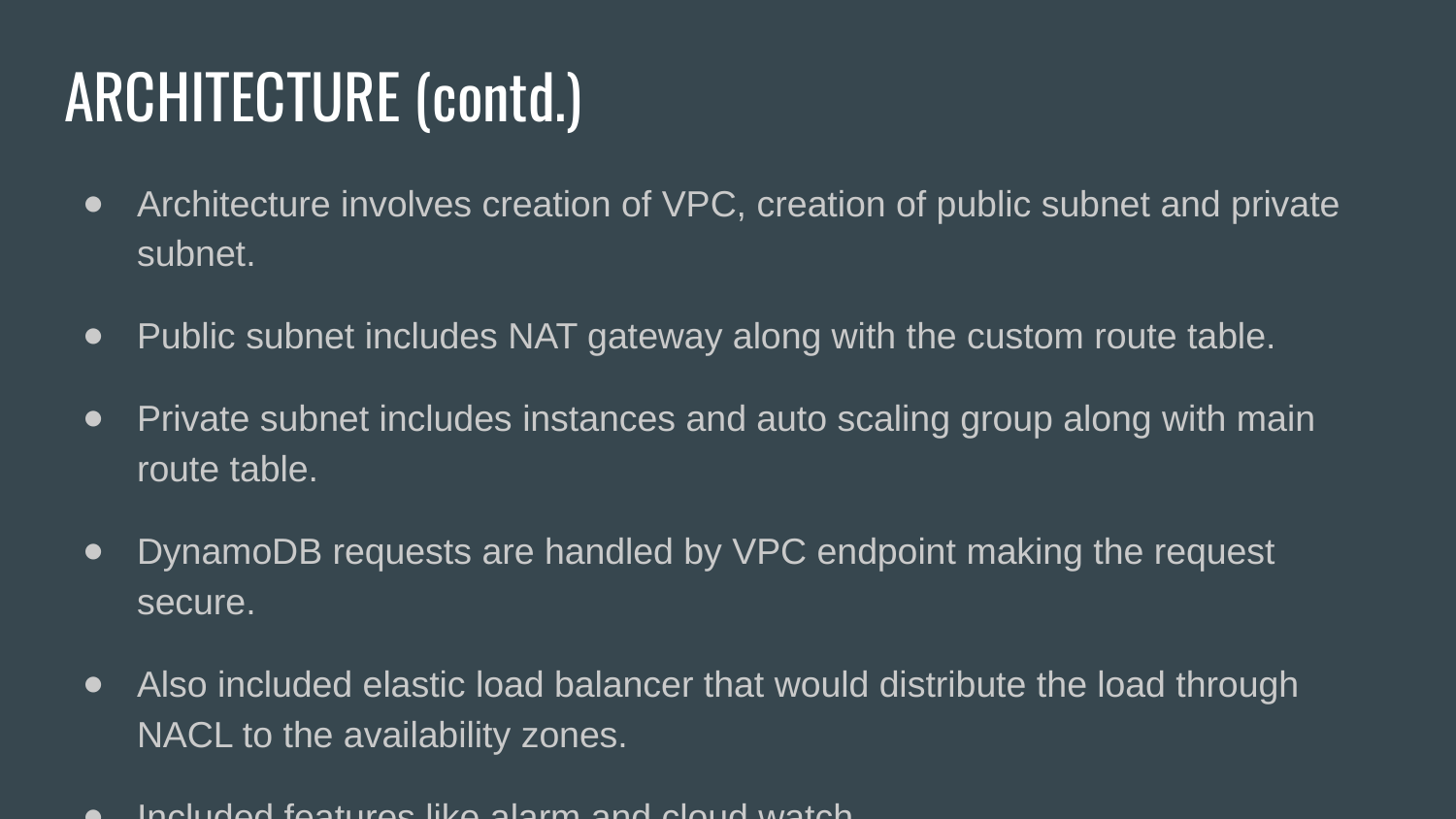

# ARCHITECTURE (contd.)
Architecture involves creation of VPC, creation of public subnet and private subnet.
Public subnet includes NAT gateway along with the custom route table.
Private subnet includes instances and auto scaling group along with main route table.
DynamoDB requests are handled by VPC endpoint making the request secure.
Also included elastic load balancer that would distribute the load through NACL to the availability zones.
Included features like alarm and cloud watch.